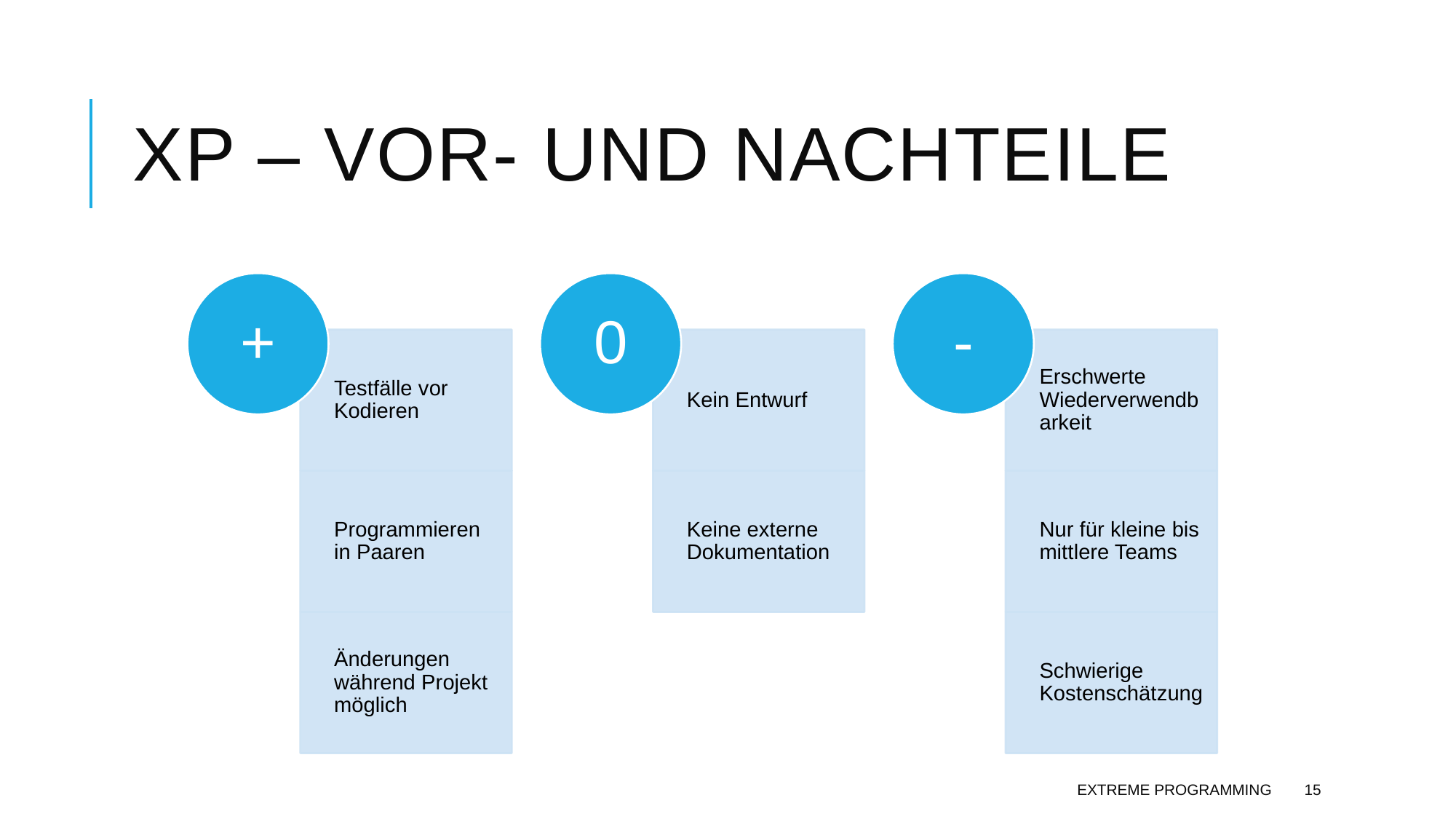

# XP – Vor- und nachteile
Testfälle vor Kodieren
Programmieren in Paaren
Änderungen während Projekt möglich
+
Kein Entwurf
Keine externe Dokumentation
0
Erschwerte Wiederverwendbarkeit
Nur für kleine bis mittlere Teams
Schwierige Kostenschätzung
-
eXtreme Programming
15